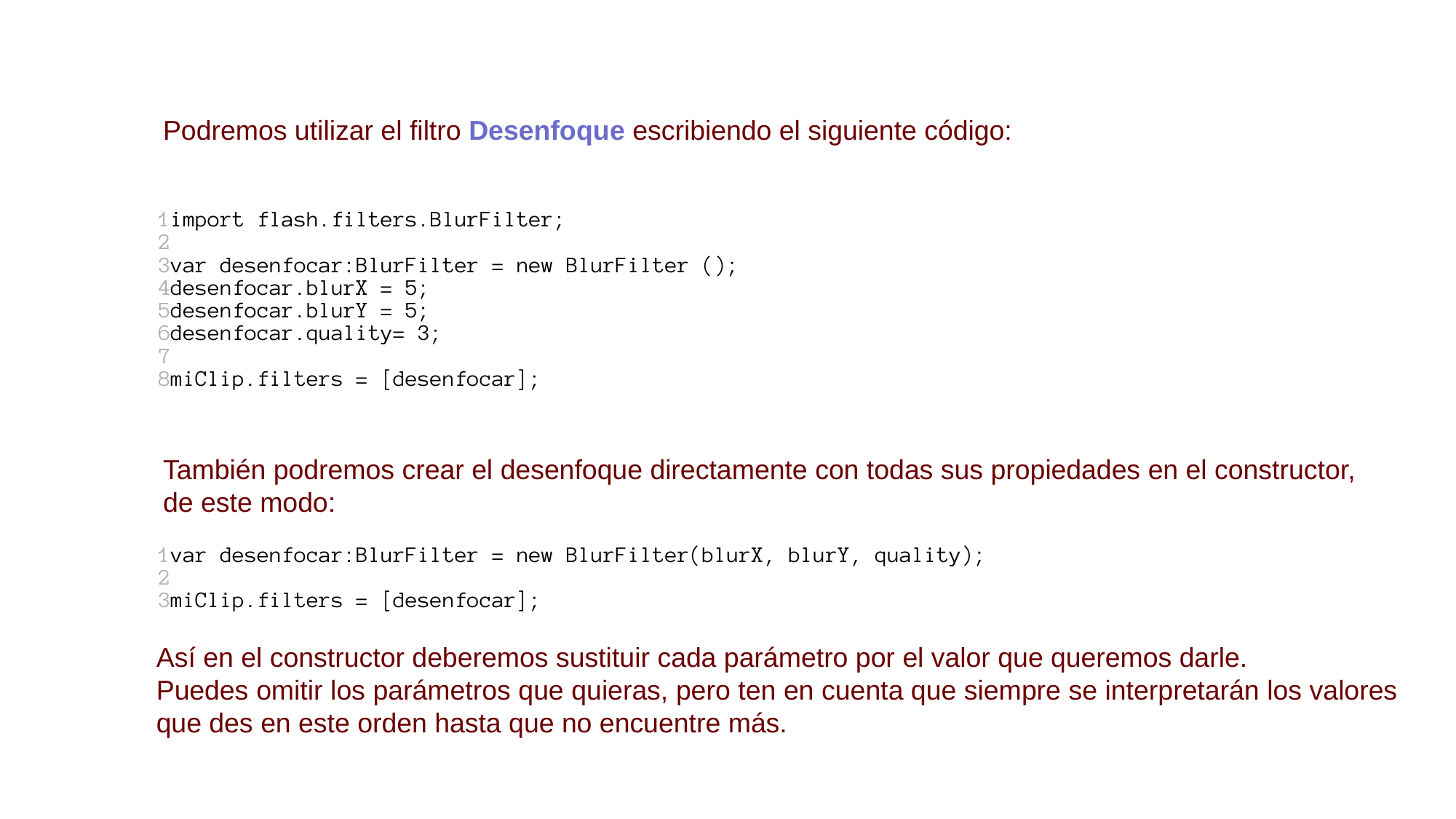

Podremos utilizar el filtro Desenfoque escribiendo el siguiente código:
| 1 2 3 4 5 6 7 8 | import flash.filters.BlurFilter;       var desenfocar:BlurFilter = new BlurFilter (); desenfocar.blurX = 5; desenfocar.blurY = 5; desenfocar.quality= 3;   miClip.filters = [desenfocar]; |
| --- | --- |
También podremos crear el desenfoque directamente con todas sus propiedades en el constructor, de este modo:
| 1 2 3 | var desenfocar:BlurFilter = new BlurFilter(blurX, blurY, quality);   miClip.filters = [desenfocar]; |
| --- | --- |
Así en el constructor deberemos sustituir cada parámetro por el valor que queremos darle.
Puedes omitir los parámetros que quieras, pero ten en cuenta que siempre se interpretarán los valores que des en este orden hasta que no encuentre más.